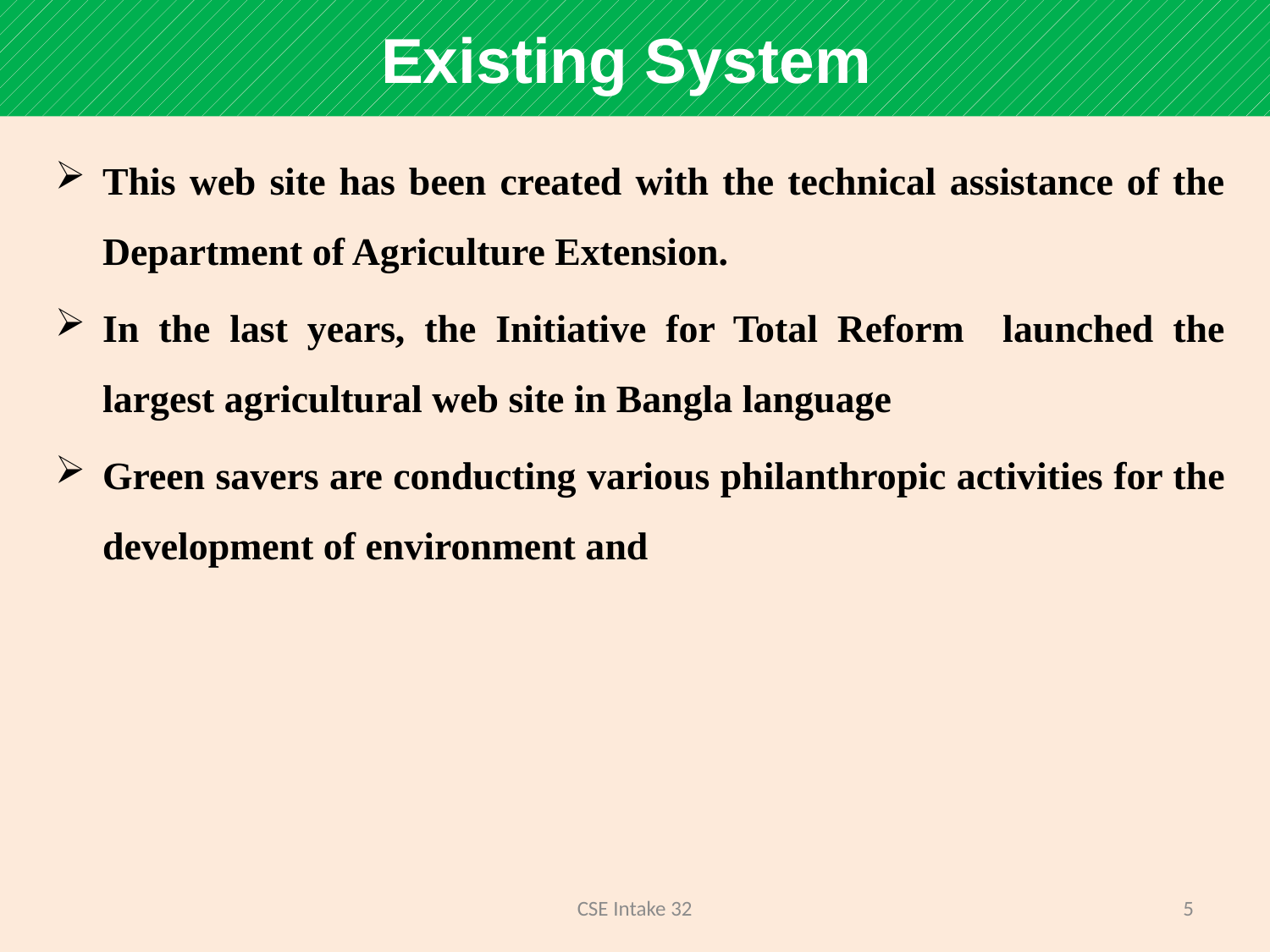

Existing System
This web site has been created with the technical assistance of the Department of Agriculture Extension.
In the last years, the Initiative for Total Reform  launched the largest agricultural web site in Bangla language
Green savers are conducting various philanthropic activities for the development of environment and

CSE Intake 32
5